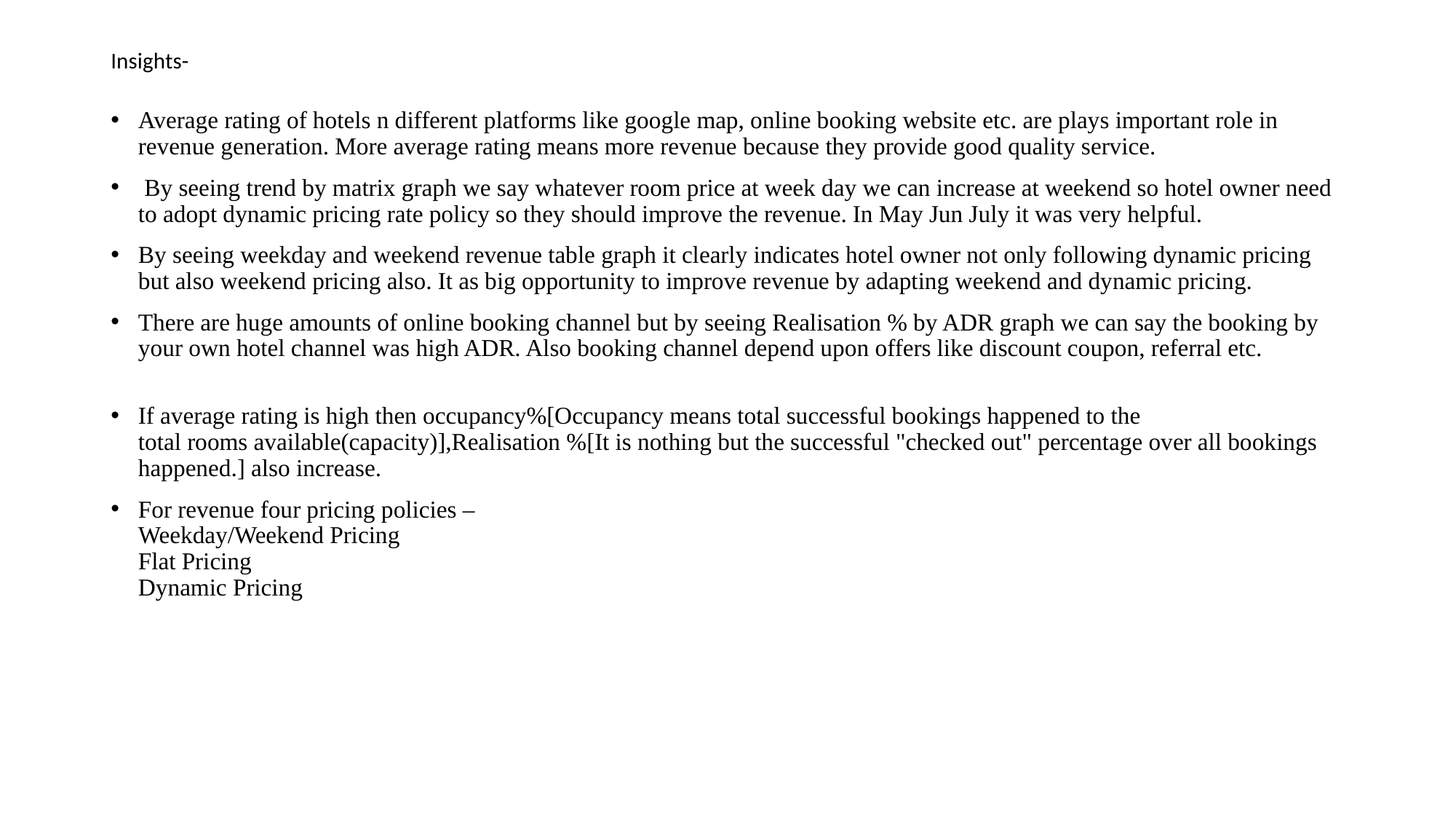

# Insights-
Average rating of hotels n different platforms like google map, online booking website etc. are plays important role in revenue generation. More average rating means more revenue because they provide good quality service.
 By seeing trend by matrix graph we say whatever room price at week day we can increase at weekend so hotel owner need to adopt dynamic pricing rate policy so they should improve the revenue. In May Jun July it was very helpful.
By seeing weekday and weekend revenue table graph it clearly indicates hotel owner not only following dynamic pricing but also weekend pricing also. It as big opportunity to improve revenue by adapting weekend and dynamic pricing.
There are huge amounts of online booking channel but by seeing Realisation % by ADR graph we can say the booking by your own hotel channel was high ADR. Also booking channel depend upon offers like discount coupon, referral etc.
If average rating is high then occupancy%[Occupancy means total successful bookings happened to the
total rooms available(capacity)],Realisation %[It is nothing but the successful "checked out" percentage over all bookings happened.] also increase.
For revenue four pricing policies –
Weekday/Weekend Pricing
Flat Pricing
Dynamic Pricing